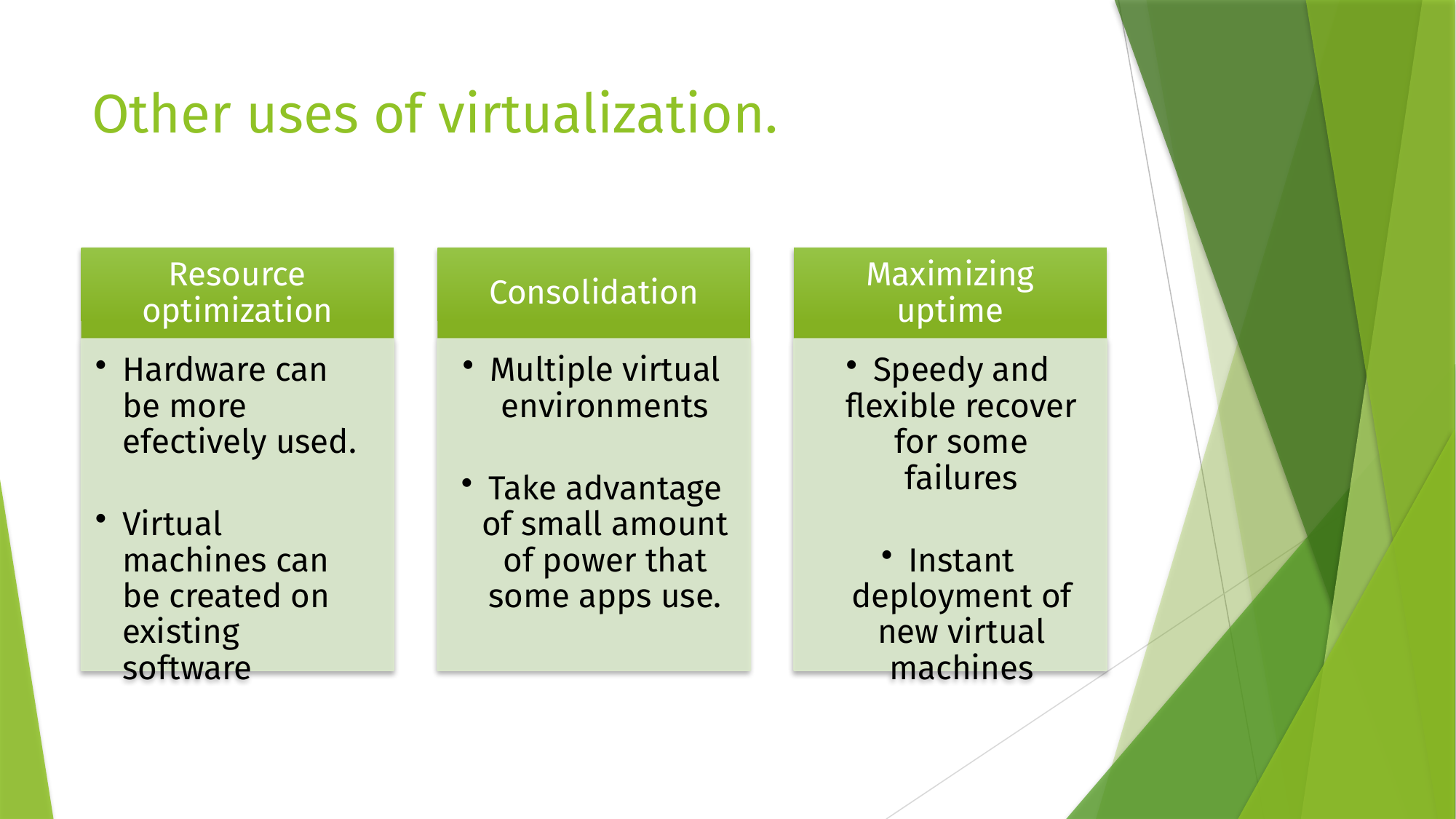

# Other uses of virtualization.
Resource optimization
Hardware can be more efectively used.

Virtual machines can be created on existing software
Consolidation
Multiple virtual environments

Take advantage of small amount of power that some apps use.

Maximizing uptime
Speedy and flexible recover for some failures

Instant deployment of new virtual machines